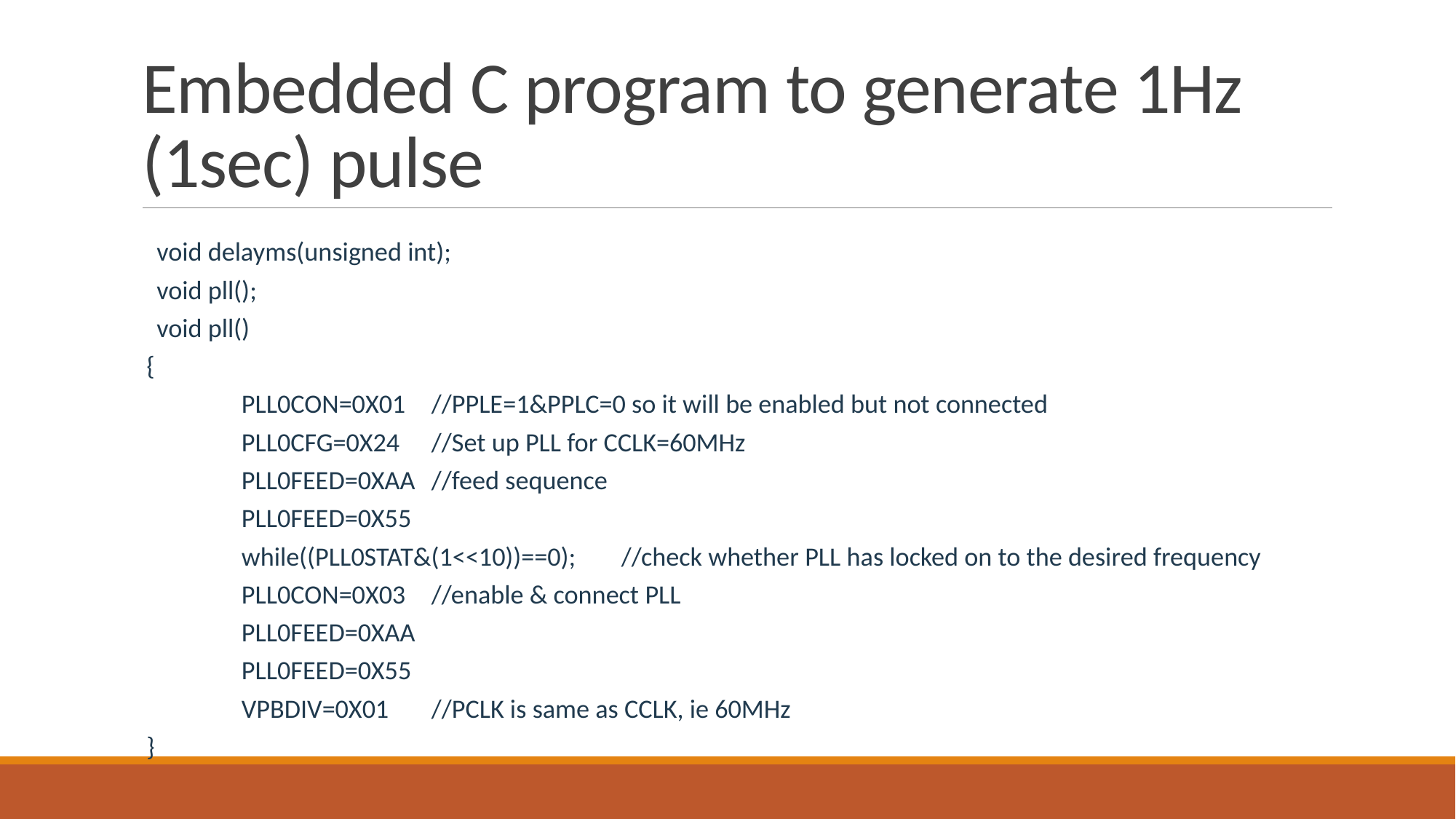

# Embedded C program to generate 1Hz (1sec) pulse
void delayms(unsigned int);
void pll();
void pll()
{
	PLL0CON=0X01	//PPLE=1&PPLC=0 so it will be enabled but not connected
	PLL0CFG=0X24	//Set up PLL for CCLK=60MHz
	PLL0FEED=0XAA	//feed sequence
	PLL0FEED=0X55
	while((PLL0STAT&(1<<10))==0);	//check whether PLL has locked on to the desired frequency
	PLL0CON=0X03	//enable & connect PLL
	PLL0FEED=0XAA
	PLL0FEED=0X55
	VPBDIV=0X01	//PCLK is same as CCLK, ie 60MHz
}